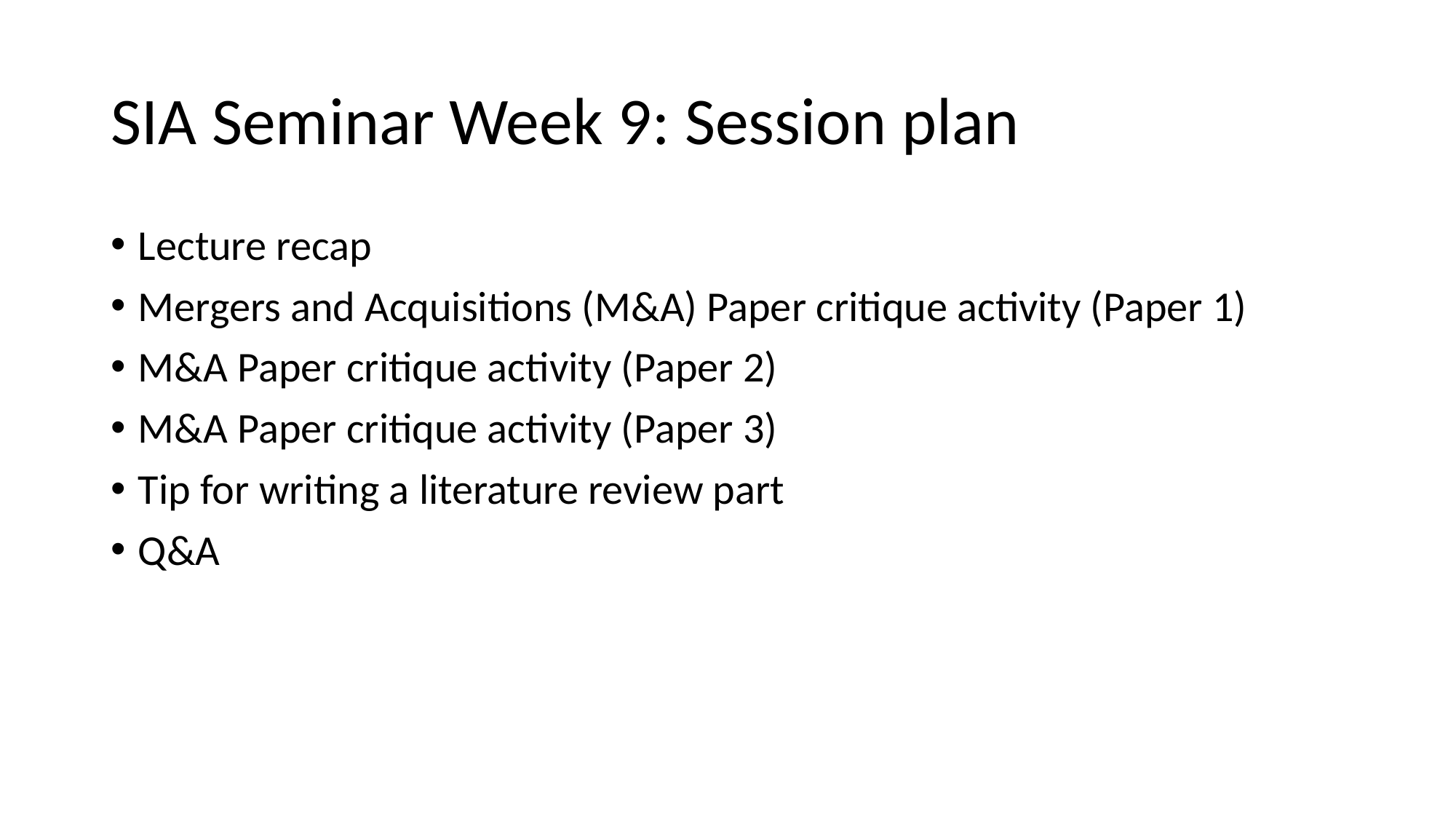

# SIA Seminar Week 9: Session plan
Lecture recap
Mergers and Acquisitions (M&A) Paper critique activity (Paper 1)
M&A Paper critique activity (Paper 2)
M&A Paper critique activity (Paper 3)
Tip for writing a literature review part
Q&A